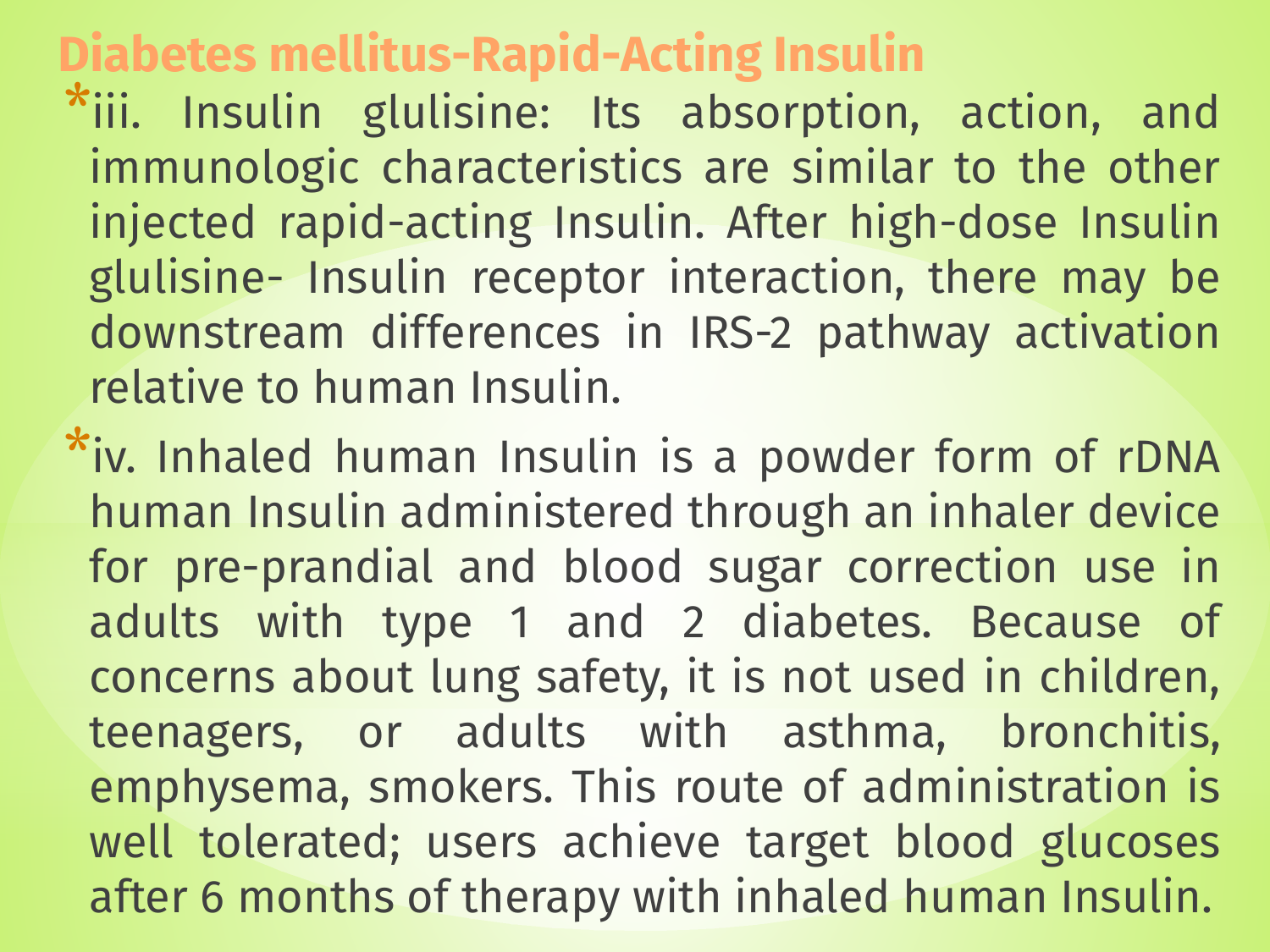

# Diabetes mellitus-Rapid-Acting Insulin
iii. Insulin glulisine: Its absorption, action, and immunologic characteristics are similar to the other injected rapid-acting Insulin. After high-dose Insulin glulisine- Insulin receptor interaction, there may be downstream differences in IRS-2 pathway activation relative to human Insulin.
iv. Inhaled human Insulin is a powder form of rDNA human Insulin administered through an inhaler device for pre-prandial and blood sugar correction use in adults with type 1 and 2 diabetes. Because of concerns about lung safety, it is not used in children, teenagers, or adults with asthma, bronchitis, emphysema, smokers. This route of administration is well tolerated; users achieve target blood glucoses after 6 months of therapy with inhaled human Insulin.